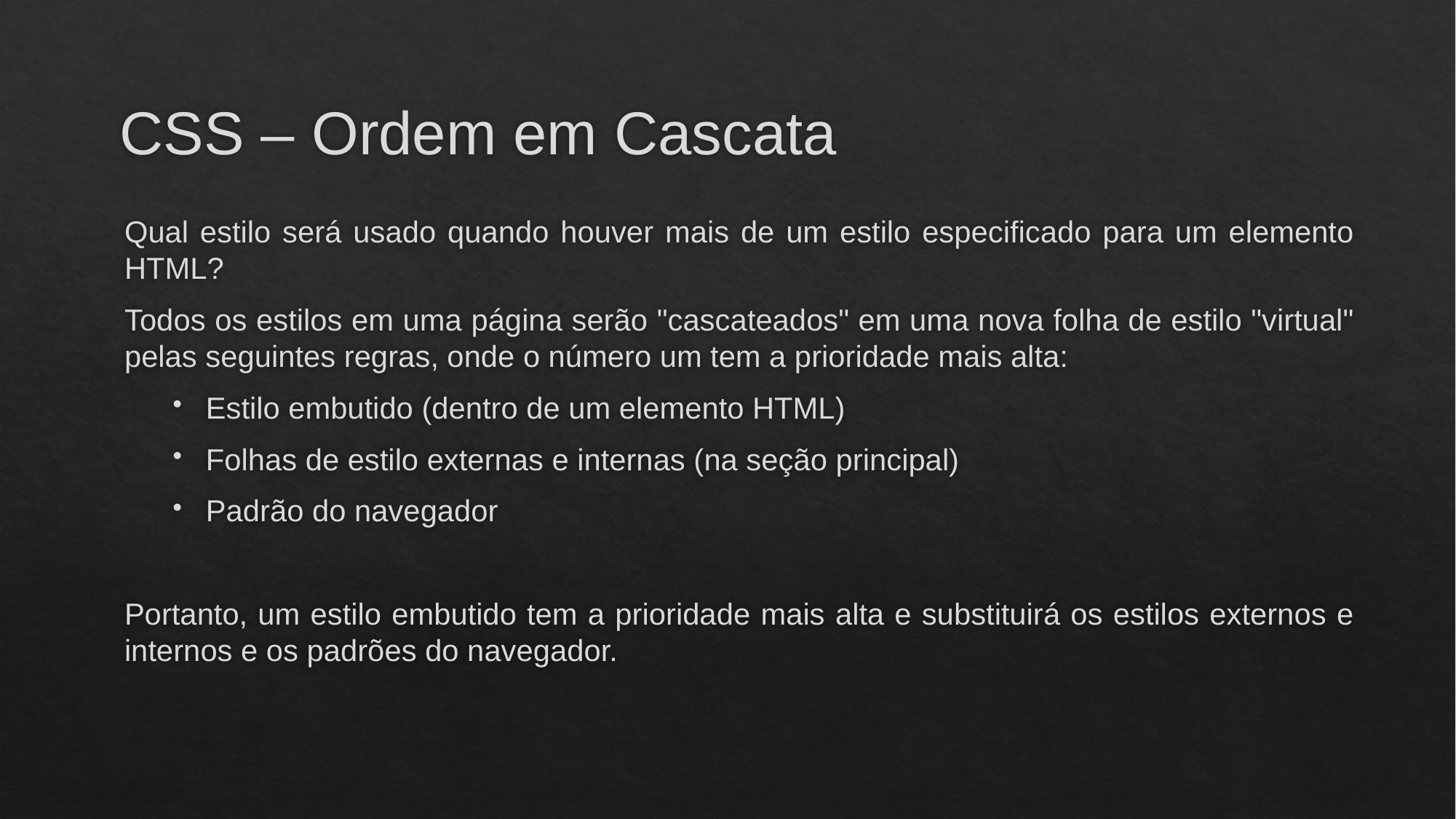

# CSS – Ordem em Cascata
Qual estilo será usado quando houver mais de um estilo especificado para um elemento HTML?
Todos os estilos em uma página serão "cascateados" em uma nova folha de estilo "virtual" pelas seguintes regras, onde o número um tem a prioridade mais alta:
Estilo embutido (dentro de um elemento HTML)
Folhas de estilo externas e internas (na seção principal)
Padrão do navegador

Portanto, um estilo embutido tem a prioridade mais alta e substituirá os estilos externos e internos e os padrões do navegador.